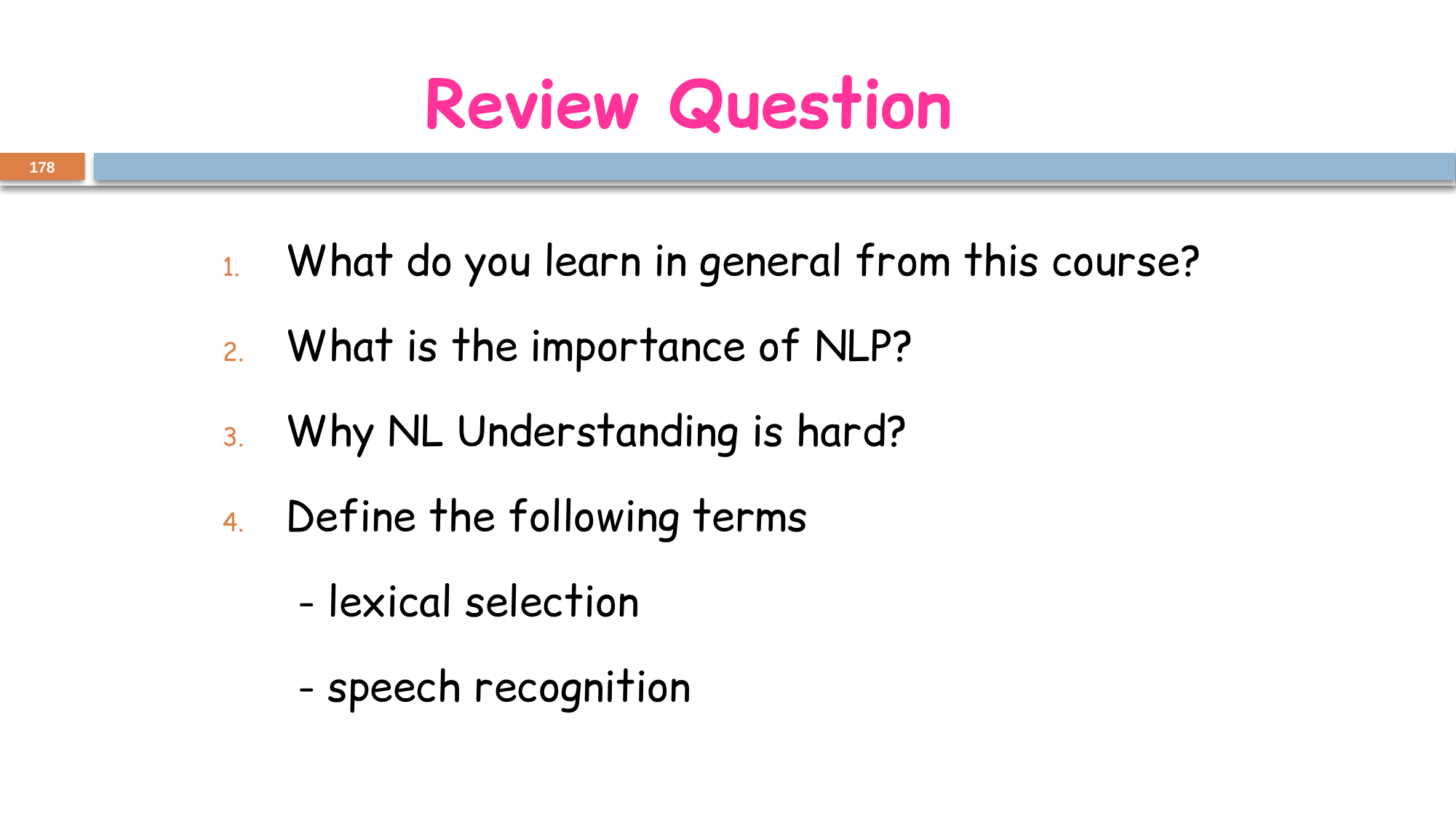

# Review Question
178
What do you learn in general from this course?
What is the importance of NLP?
Why NL Understanding is hard?
Define the following terms
      - lexical selection
      - speech recognition